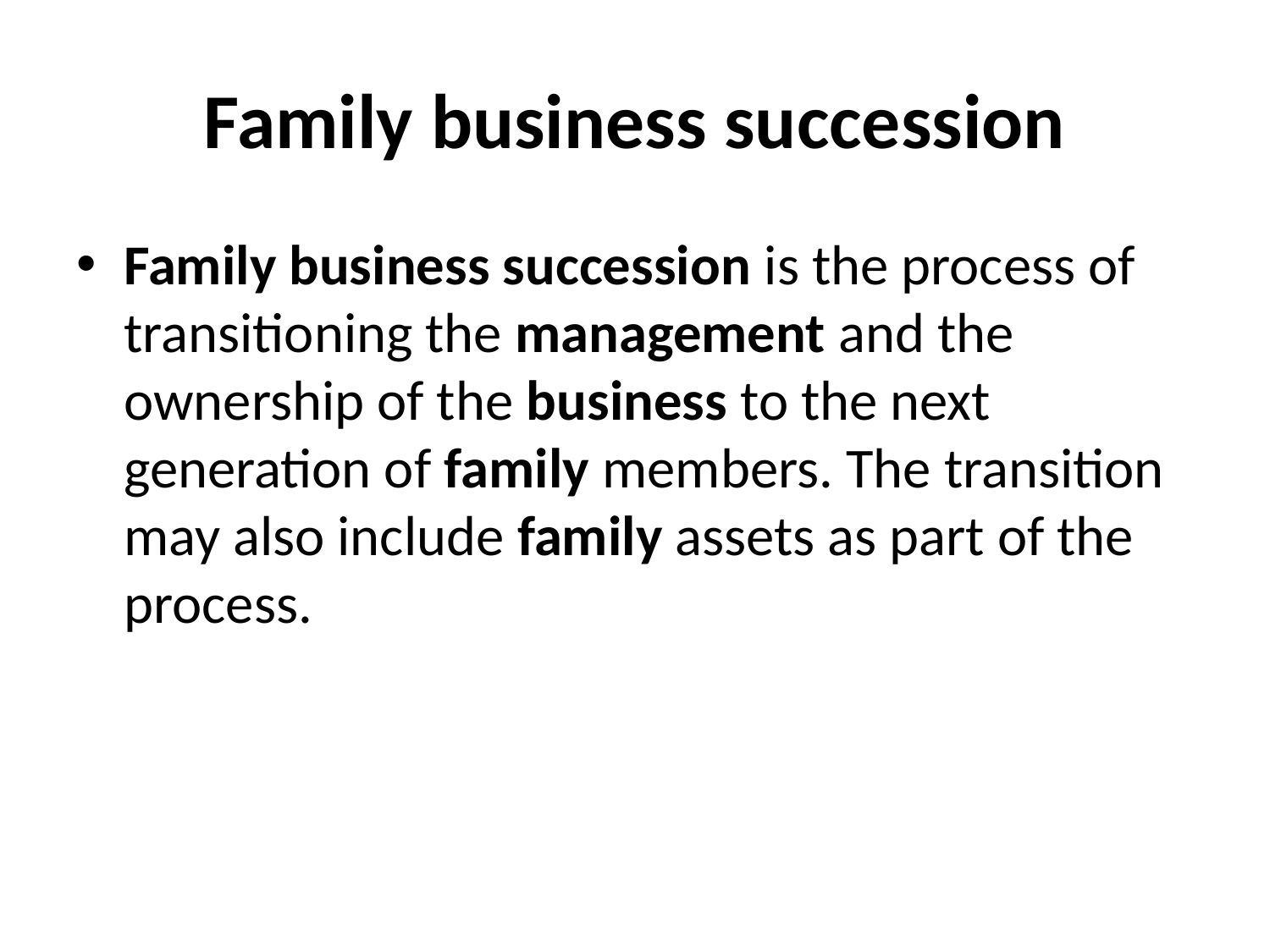

# Family business succession
Family business succession is the process of transitioning the management and the ownership of the business to the next generation of family members. The transition may also include family assets as part of the process.